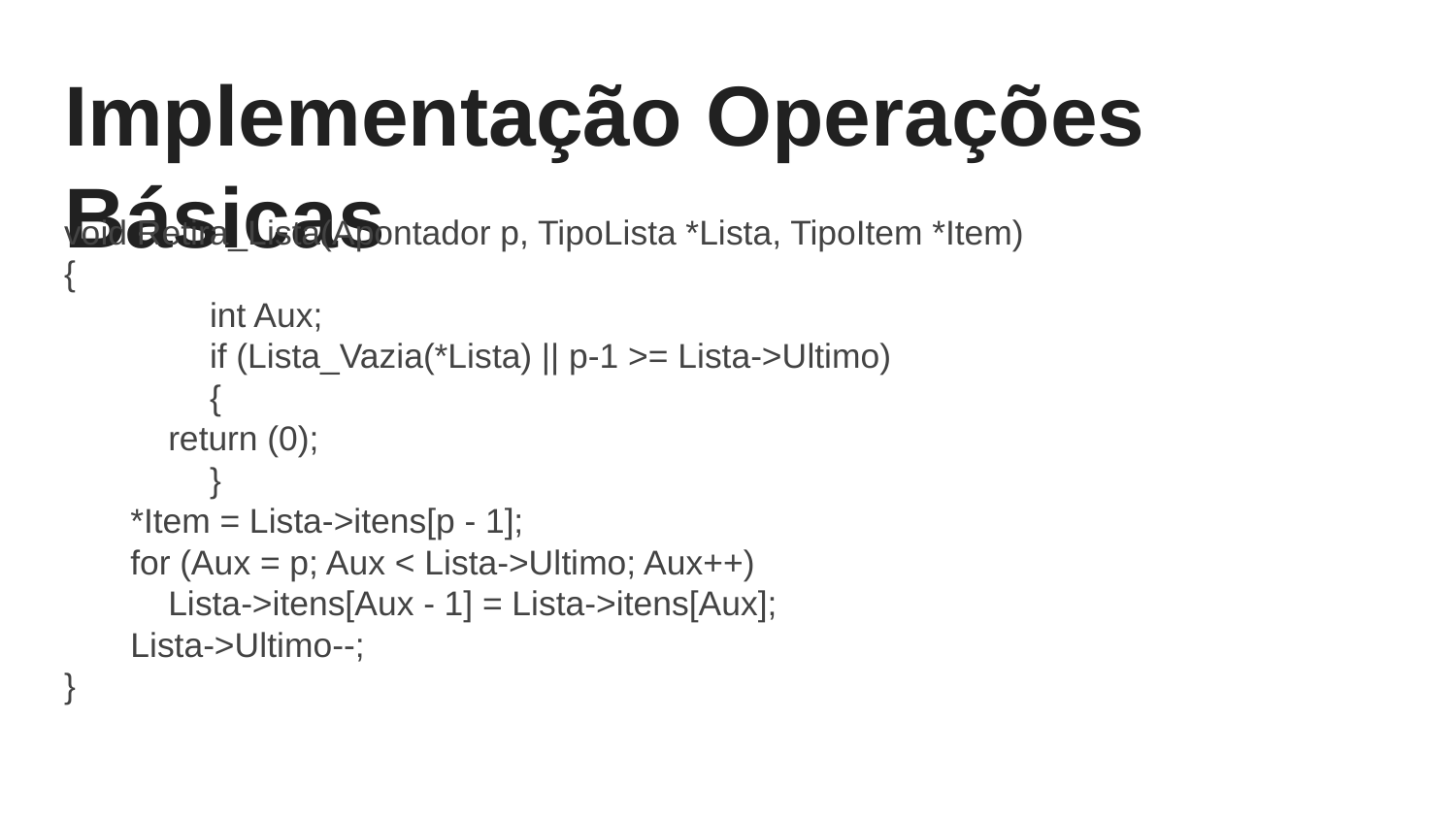

# Implementação Operações Básicas
void Retira_Lista(Apontador p, TipoLista *Lista, TipoItem *Item)
{
	int Aux;
	if (Lista_Vazia(*Lista) || p-1 >= Lista->Ultimo)
	{
           return (0);
	}
       *Item = Lista->itens[p - 1];
       for (Aux = p; Aux < Lista->Ultimo; Aux++)
           Lista->itens[Aux - 1] = Lista->itens[Aux];
       Lista->Ultimo--;
}